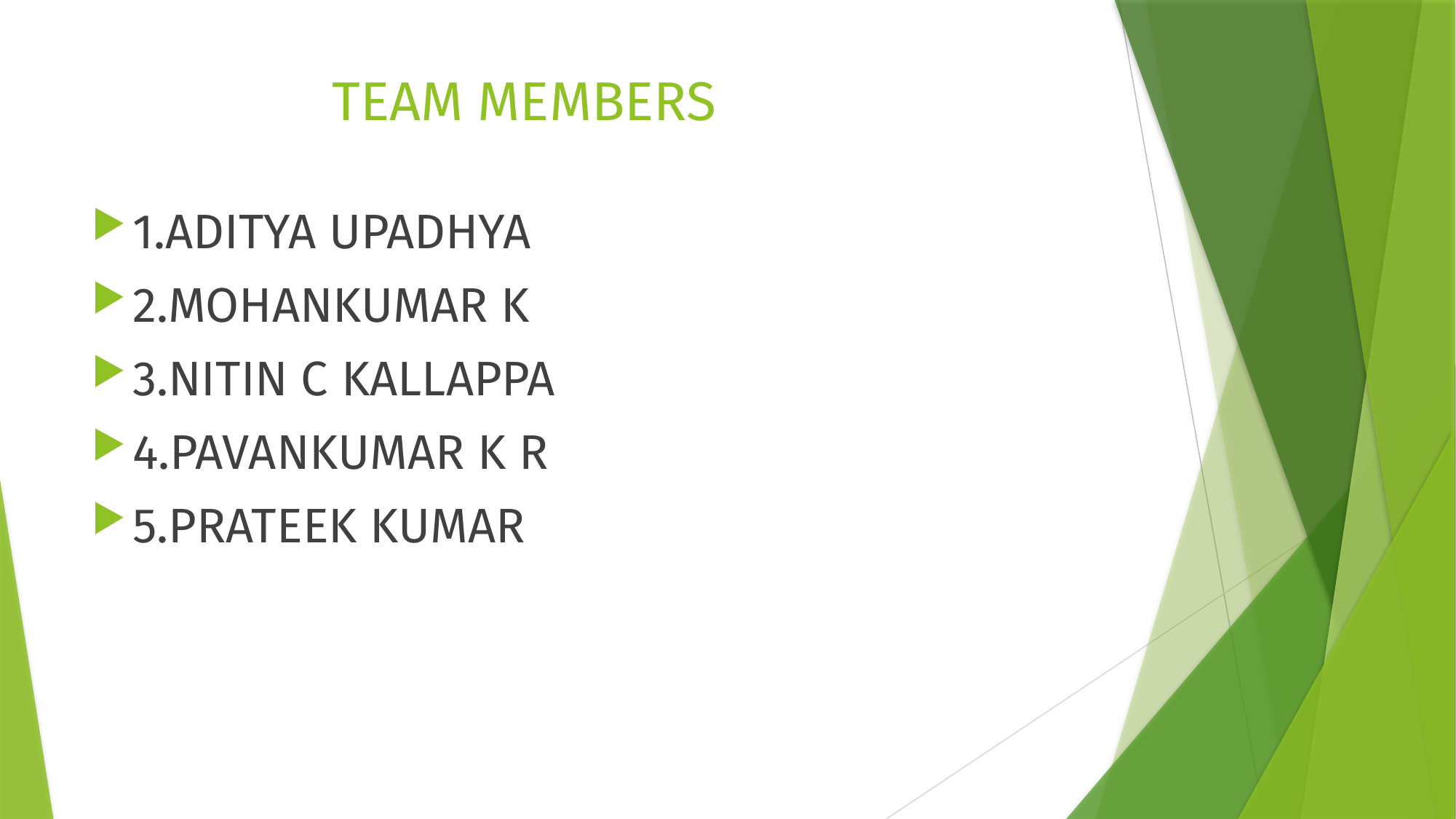

# TEAM MEMBERS
1.ADITYA UPADHYA
2.MOHANKUMAR K
3.NITIN C KALLAPPA
4.PAVANKUMAR K R
5.PRATEEK KUMAR